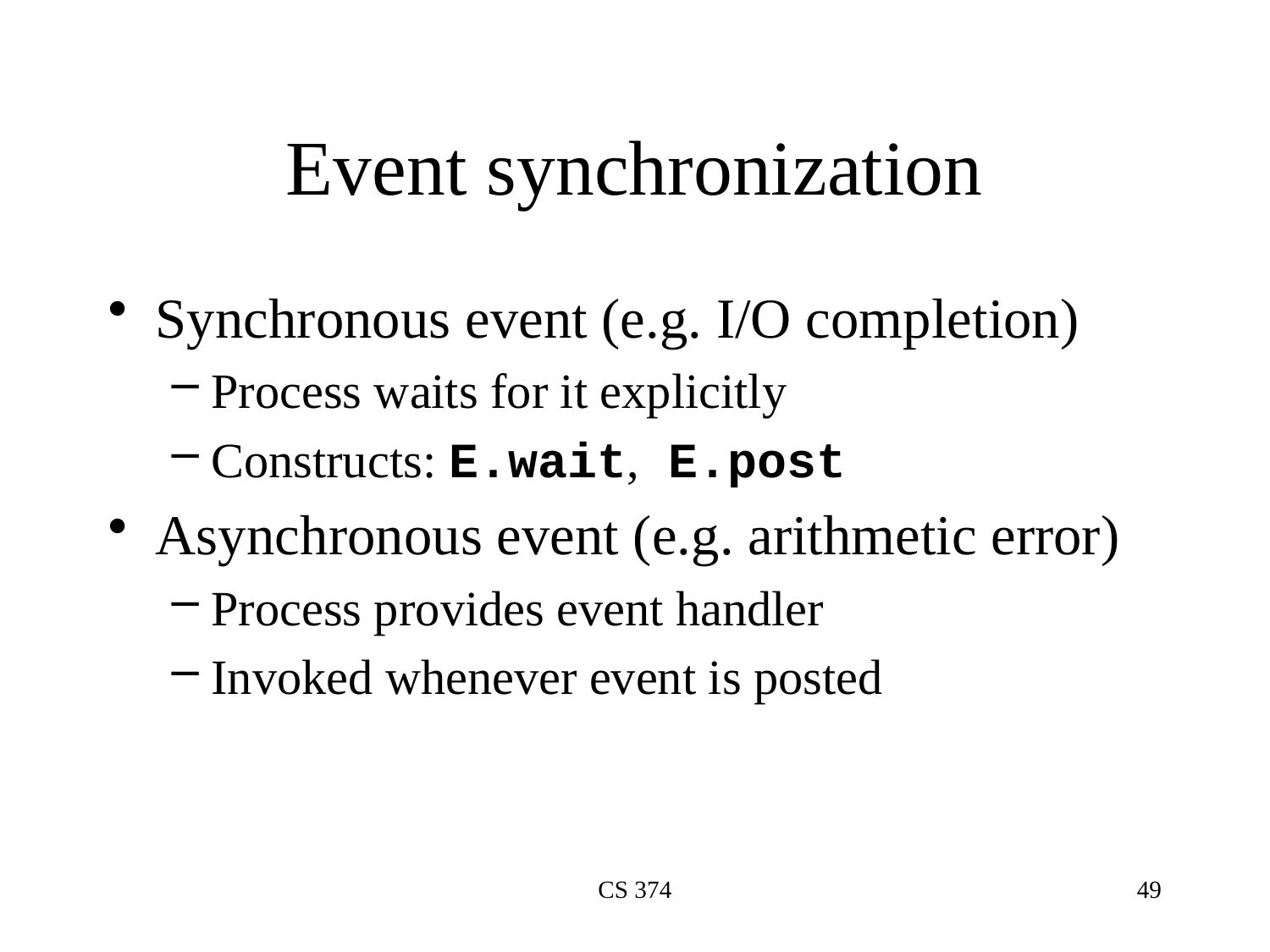

# Event synchronization
Synchronous event (e.g. I/O completion)
Process waits for it explicitly
Constructs: E.wait, E.post
Asynchronous event (e.g. arithmetic error)
Process provides event handler
Invoked whenever event is posted

CS 374
49